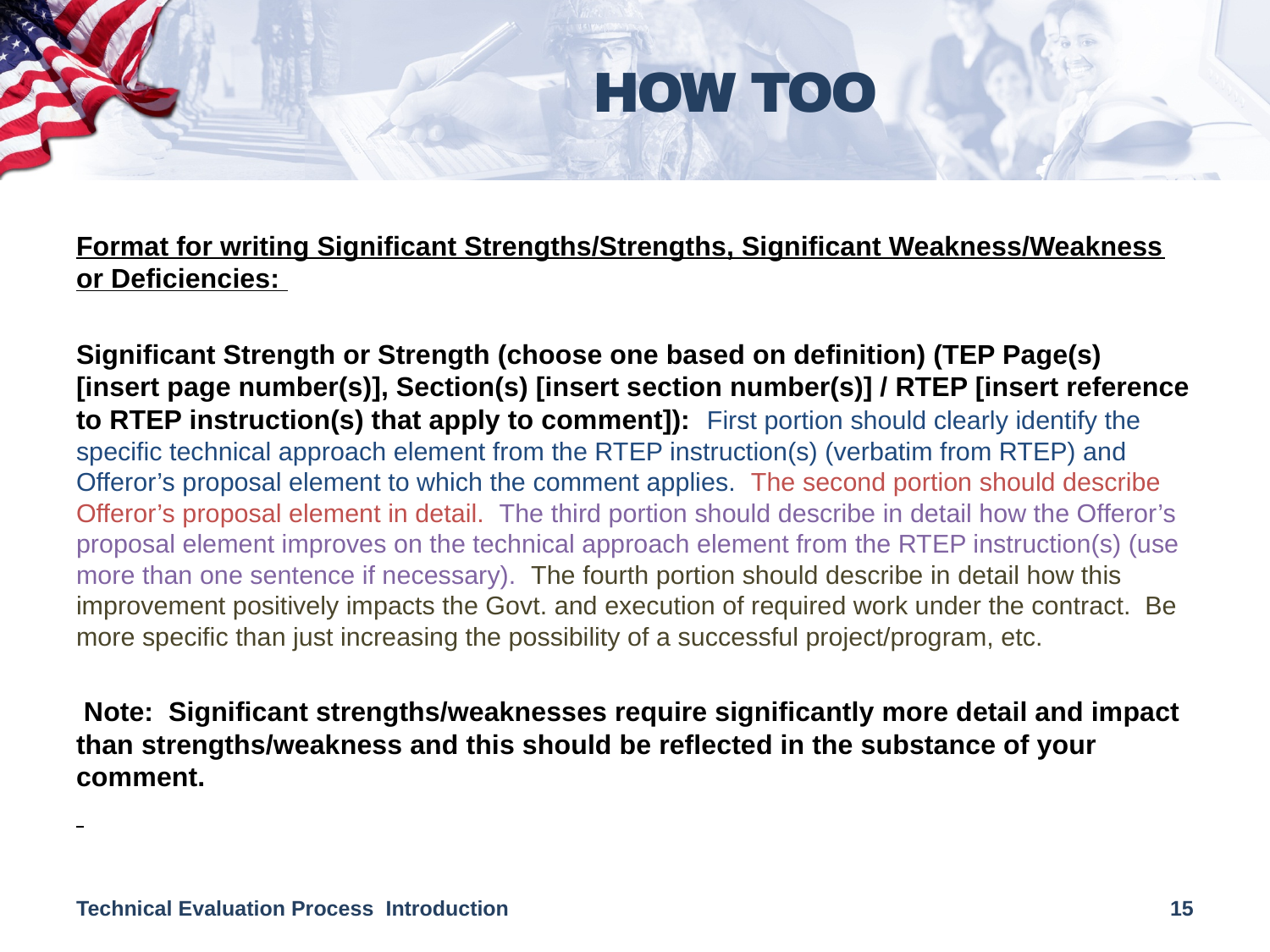

# HOW TOO
Format for writing Significant Strengths/Strengths, Significant Weakness/Weakness or Deficiencies:

Significant Strength or Strength (choose one based on definition) (TEP Page(s) [insert page number(s)], Section(s) [insert section number(s)] / RTEP [insert reference to RTEP instruction(s) that apply to comment]):  First portion should clearly identify the specific technical approach element from the RTEP instruction(s) (verbatim from RTEP) and Offeror’s proposal element to which the comment applies.  The second portion should describe Offeror’s proposal element in detail.  The third portion should describe in detail how the Offeror’s proposal element improves on the technical approach element from the RTEP instruction(s) (use more than one sentence if necessary).  The fourth portion should describe in detail how this improvement positively impacts the Govt. and execution of required work under the contract.  Be more specific than just increasing the possibility of a successful project/program, etc.

 Note:  Significant strengths/weaknesses require significantly more detail and impact than strengths/weakness and this should be reflected in the substance of your comment.

Technical Evaluation Process  Introduction
15